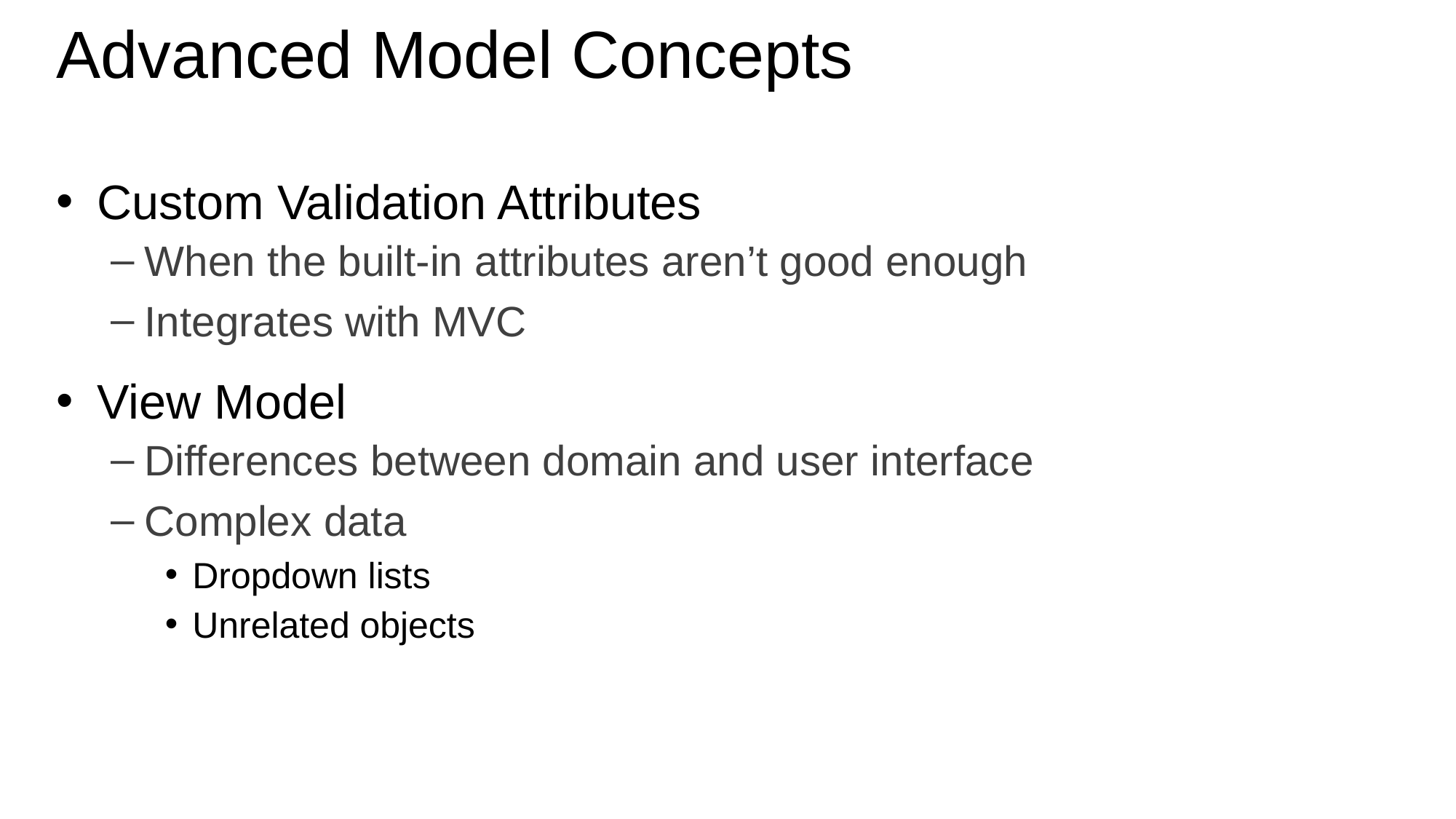

# Advanced Model Concepts
Custom Validation Attributes
When the built-in attributes aren’t good enough
Integrates with MVC
View Model
Differences between domain and user interface
Complex data
Dropdown lists
Unrelated objects